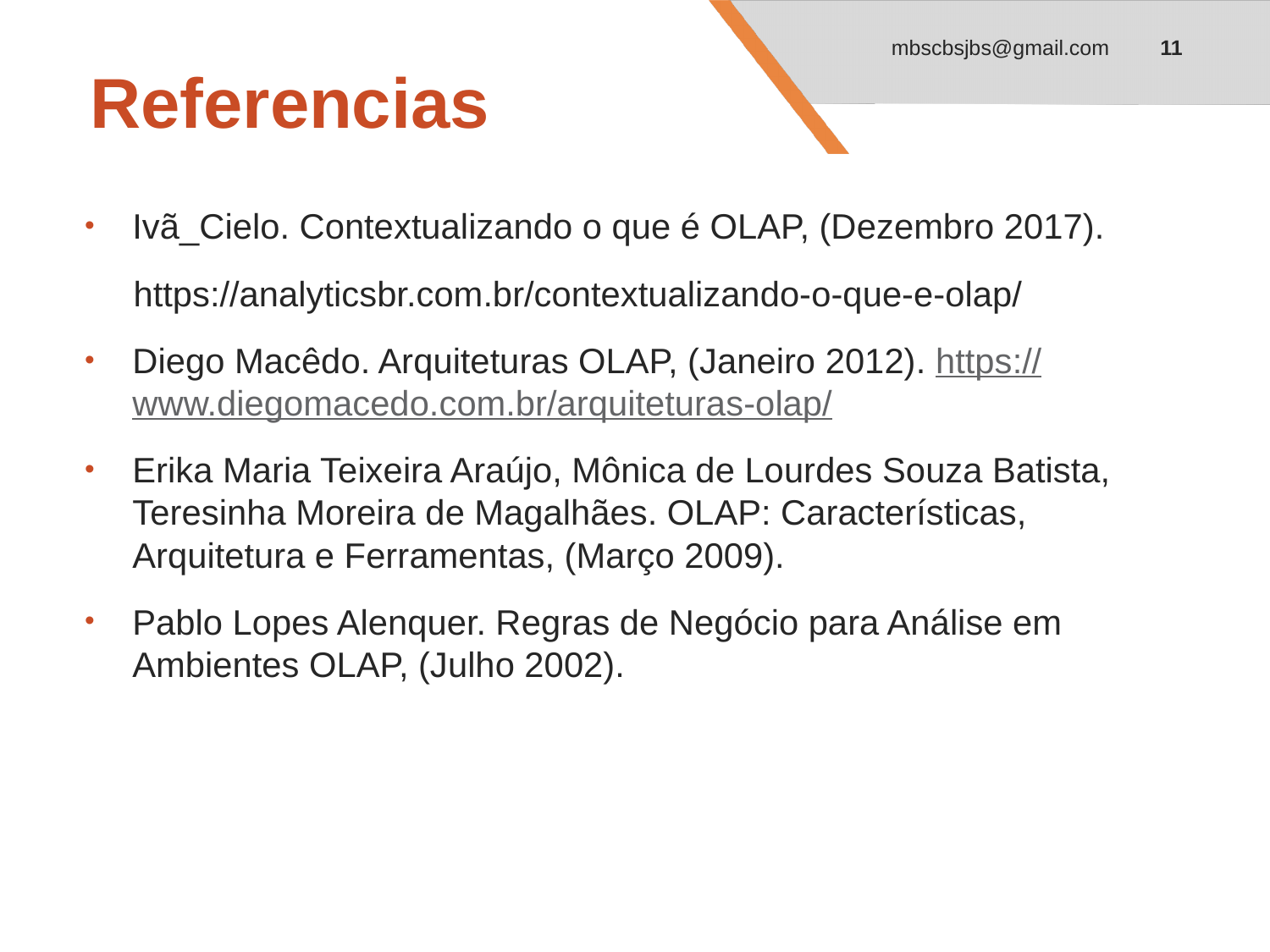

11
mbscbsjbs@gmail.com
# Referencias
Ivã_Cielo. Contextualizando o que é OLAP, (Dezembro 2017).
     https://analyticsbr.com.br/contextualizando-o-que-e-olap/
Diego Macêdo. Arquiteturas OLAP, (Janeiro 2012). https://www.diegomacedo.com.br/arquiteturas-olap/
Erika Maria Teixeira Araújo, Mônica de Lourdes Souza Batista, Teresinha Moreira de Magalhães. OLAP: Características, Arquitetura e Ferramentas, (Março 2009).
Pablo Lopes Alenquer. Regras de Negócio para Análise em Ambientes OLAP, (Julho 2002).